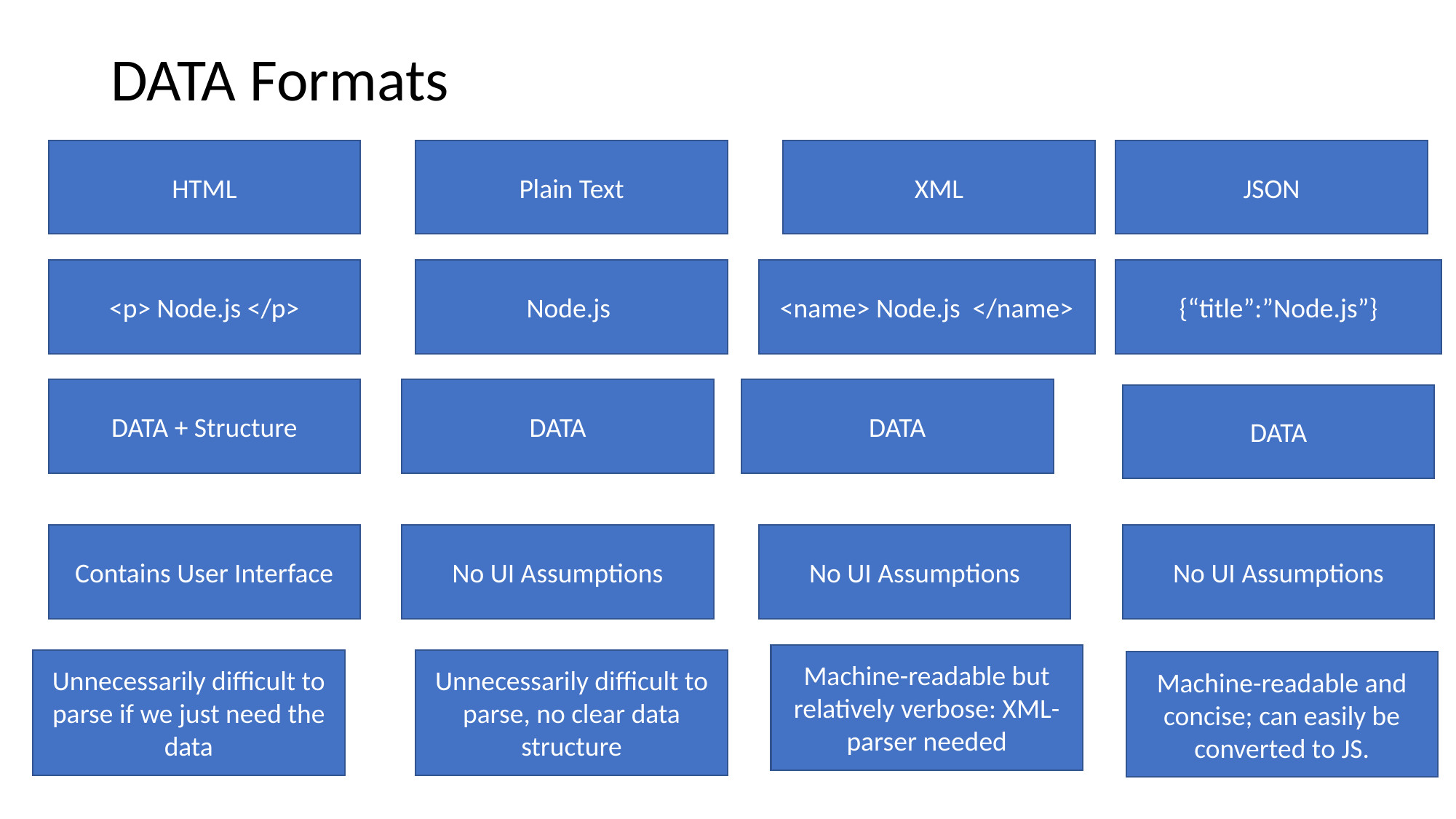

# DATA Formats
HTML
Plain Text
XML
JSON
<p> Node.js </p>
Node.js
<name> Node.js  </name>
{“title”:”Node.js”}
DATA + Structure
DATA
DATA
DATA
Contains User Interface
No UI Assumptions
No UI Assumptions
No UI Assumptions
Machine-readable but relatively verbose: XML-parser needed
Unnecessarily difficult to parse if we just need the data
Unnecessarily difficult to parse, no clear data structure
Machine-readable and concise; can easily be converted to JS.